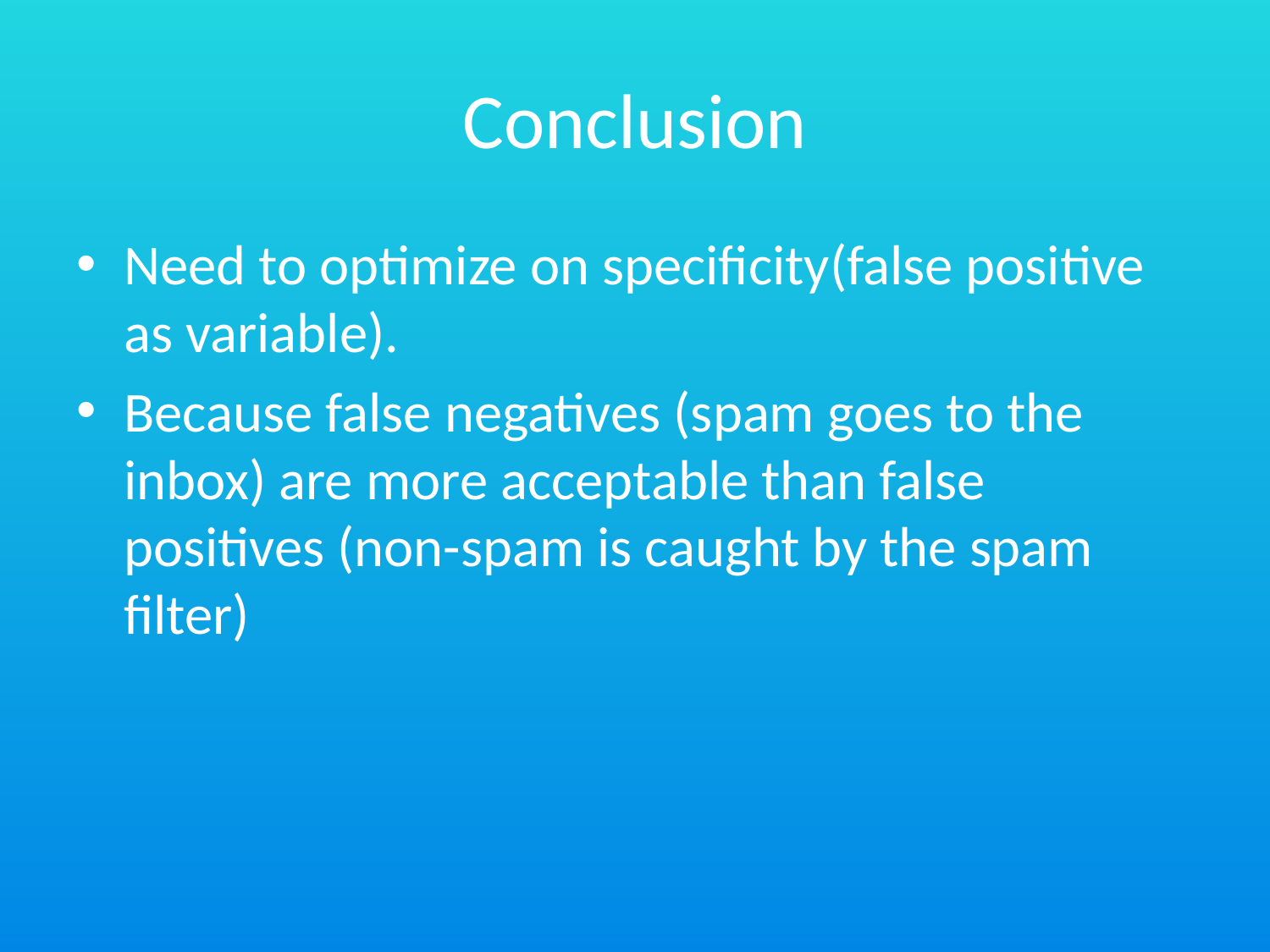

# Conclusion
Need to optimize on specificity(false positive as variable).
Because false negatives (spam goes to the inbox) are more acceptable than false positives (non-spam is caught by the spam filter)